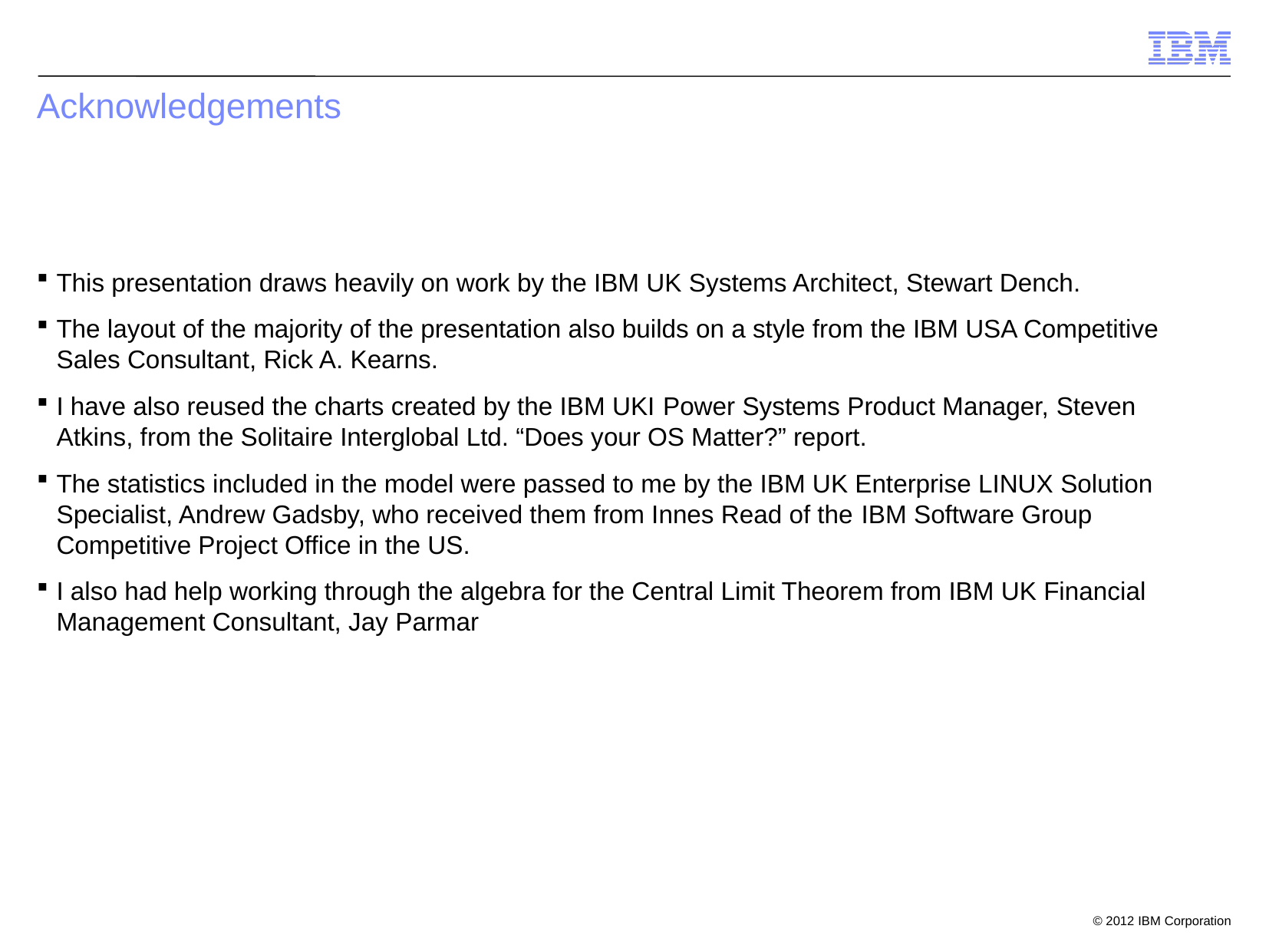

# Acknowledgements
This presentation draws heavily on work by the IBM UK Systems Architect, Stewart Dench.
The layout of the majority of the presentation also builds on a style from the IBM USA Competitive Sales Consultant, Rick A. Kearns.
I have also reused the charts created by the IBM UKI Power Systems Product Manager, Steven Atkins, from the Solitaire Interglobal Ltd. “Does your OS Matter?” report.
The statistics included in the model were passed to me by the IBM UK Enterprise LINUX Solution Specialist, Andrew Gadsby, who received them from Innes Read of the IBM Software Group Competitive Project Office in the US.
I also had help working through the algebra for the Central Limit Theorem from IBM UK Financial Management Consultant, Jay Parmar